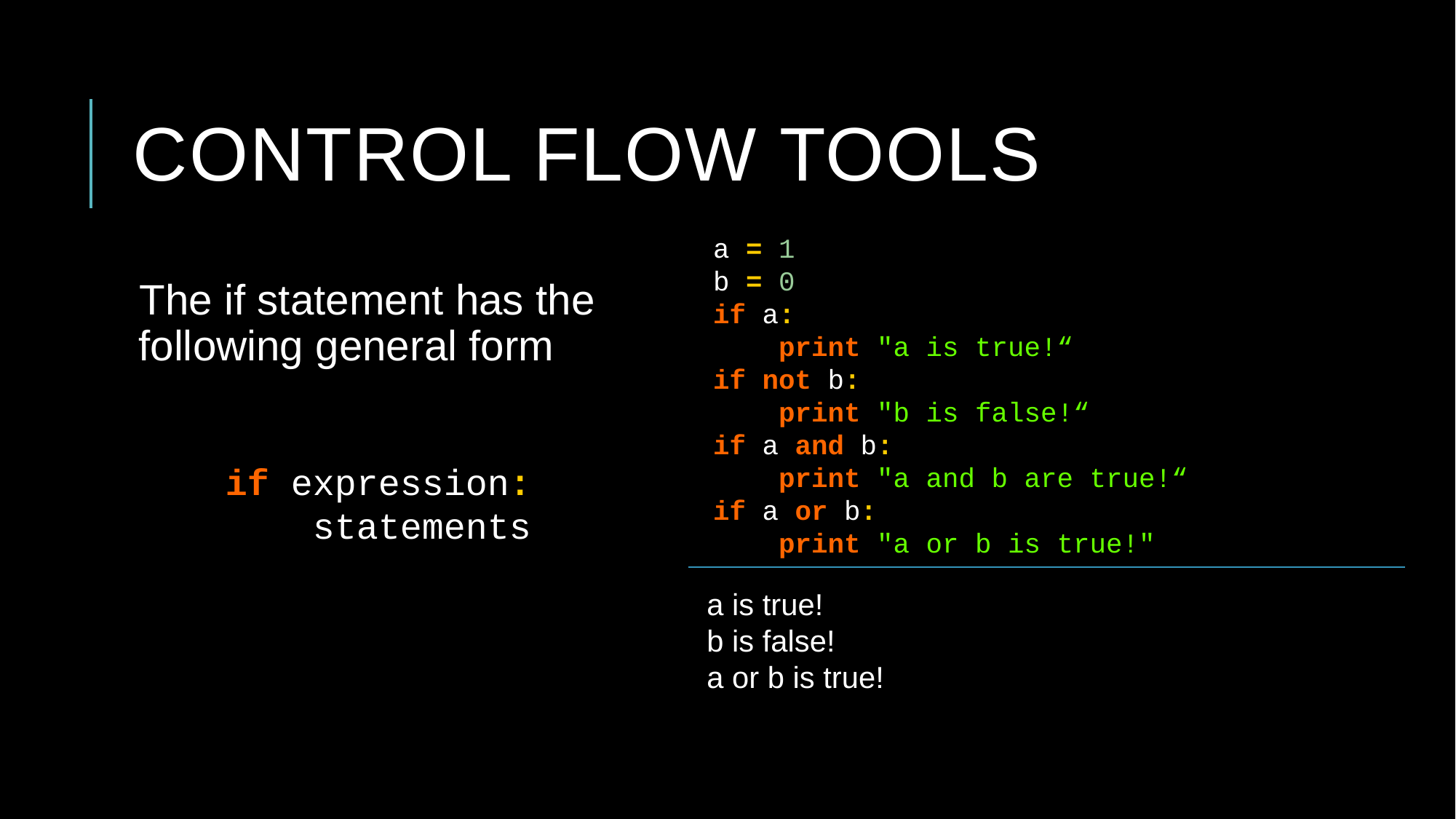

# Control flow tools
a = 1
b = 0
if a:
    print "a is true!“
if not b:
    print "b is false!“
if a and b:
    print "a and b are true!“
if a or b:
    print "a or b is true!"
The if statement has the following general form

if expression:
    statements
a is true!
b is false!
a or b is true!